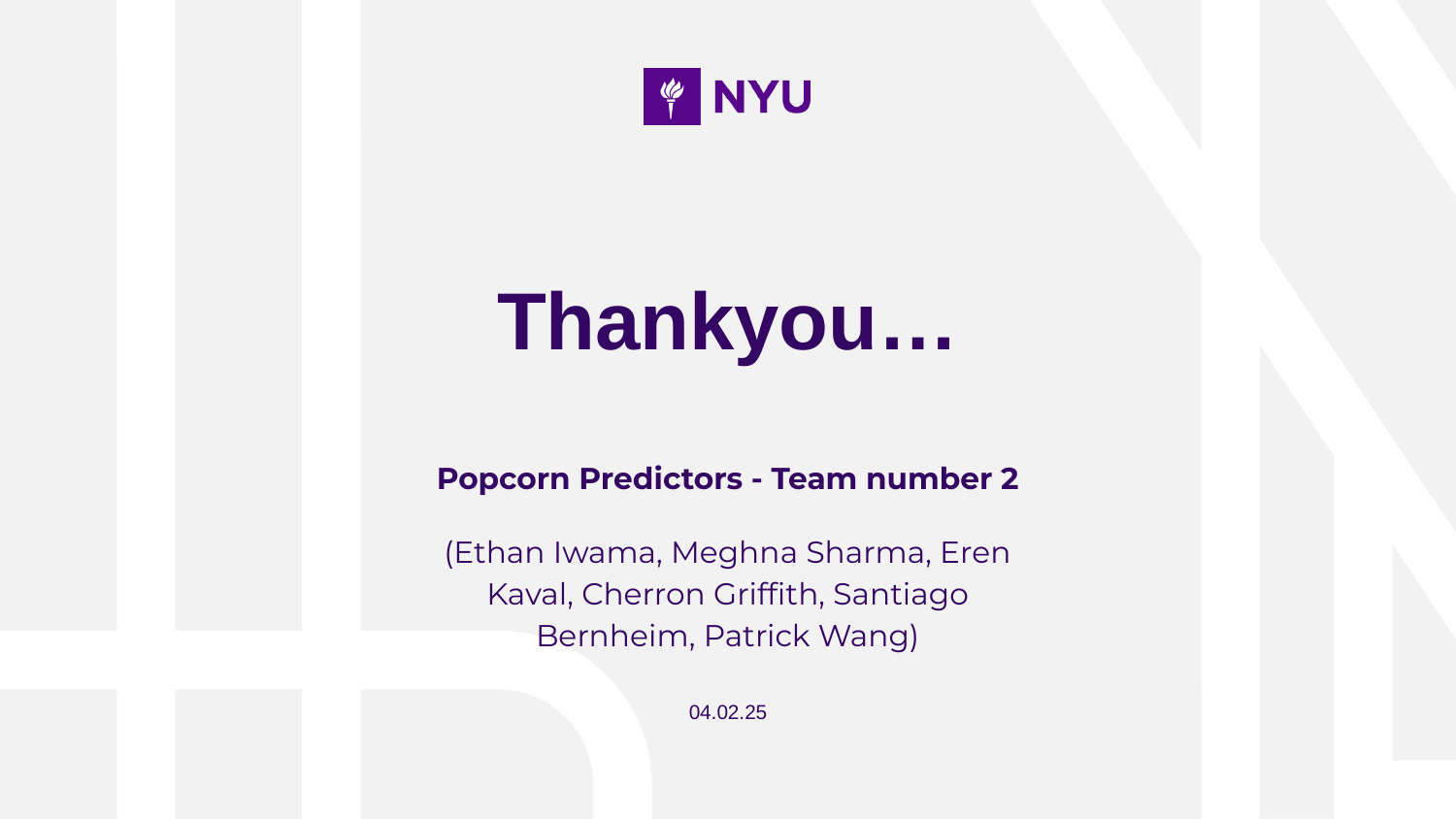

# Thankyou…
Popcorn Predictors - Team number 2
(Ethan Iwama, Meghna Sharma, Eren Kaval, Cherron Griffith, Santiago Bernheim, Patrick Wang)
04.02.25